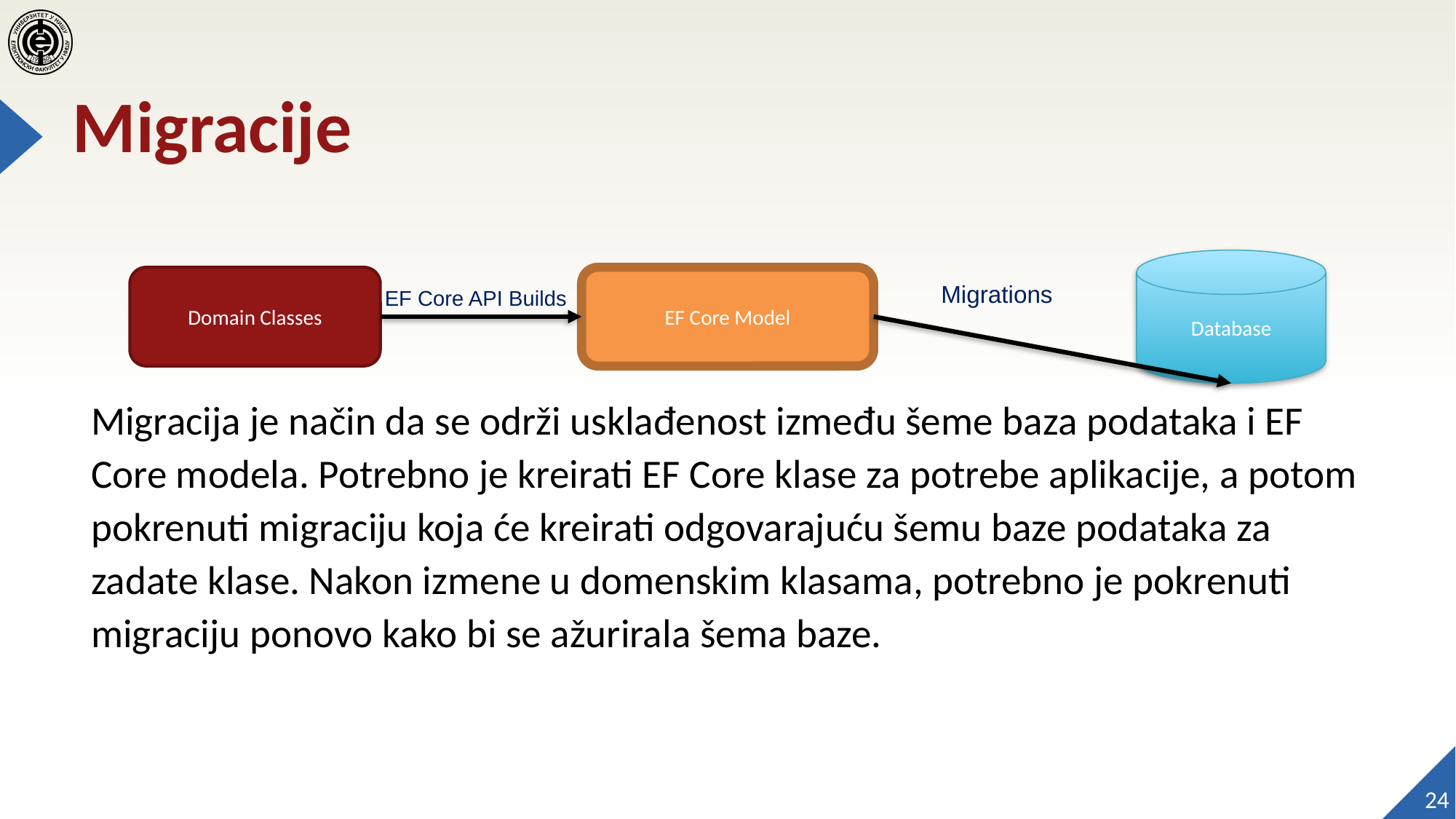

# Migracije
Database
Domain Classes
EF Core Model
Migrations
EF Core API Builds
Migracija je način da se održi usklađenost između šeme baza podataka i EF Core modela. Potrebno je kreirati EF Core klase za potrebe aplikacije, a potom pokrenuti migraciju koja će kreirati odgovarajuću šemu baze podataka za zadate klase. Nakon izmene u domenskim klasama, potrebno je pokrenuti migraciju ponovo kako bi se ažurirala šema baze.
24